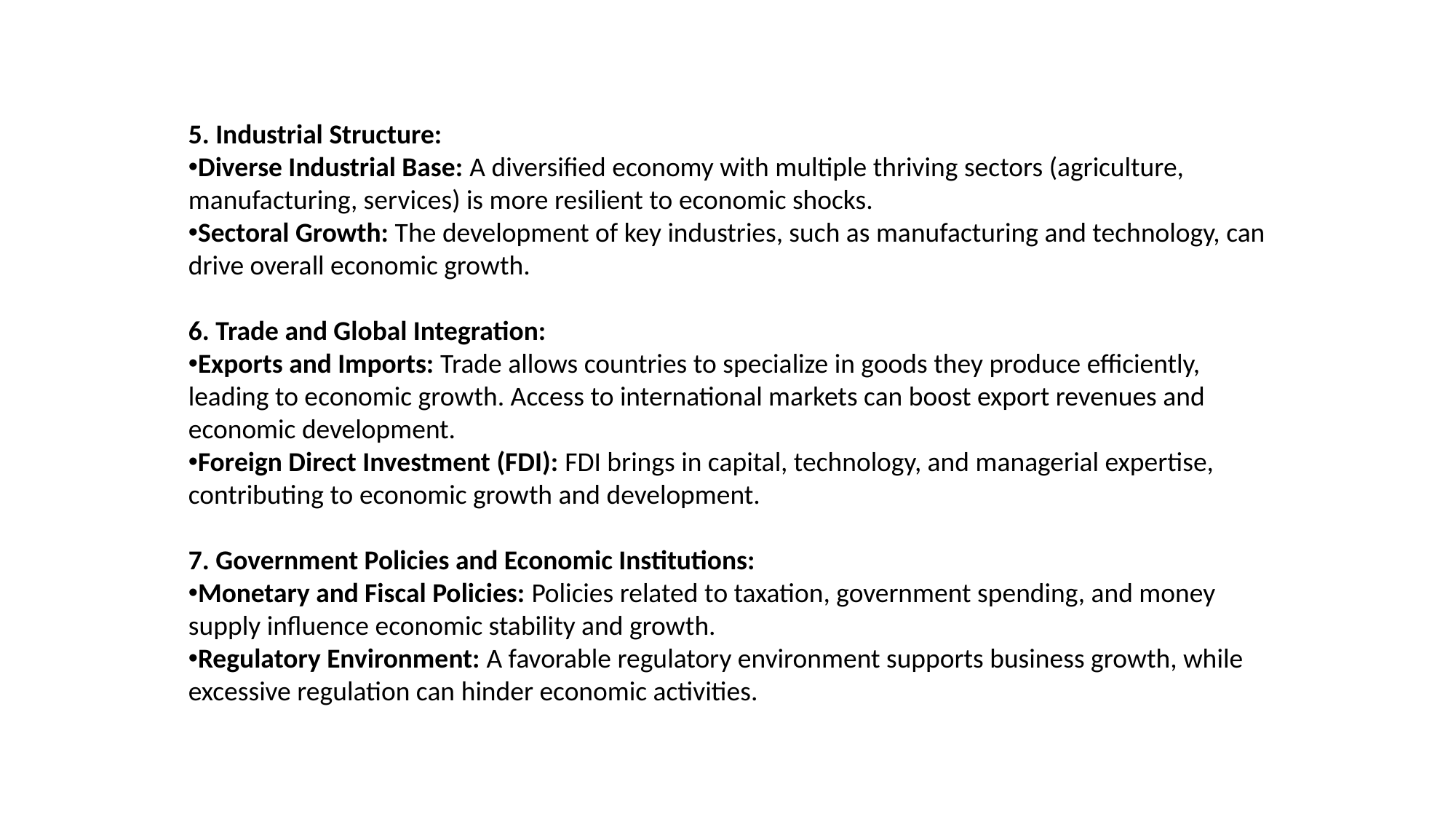

5. Industrial Structure:
Diverse Industrial Base: A diversified economy with multiple thriving sectors (agriculture, manufacturing, services) is more resilient to economic shocks.
Sectoral Growth: The development of key industries, such as manufacturing and technology, can drive overall economic growth.

6. Trade and Global Integration:
Exports and Imports: Trade allows countries to specialize in goods they produce efficiently, leading to economic growth. Access to international markets can boost export revenues and economic development.
Foreign Direct Investment (FDI): FDI brings in capital, technology, and managerial expertise, contributing to economic growth and development.

7. Government Policies and Economic Institutions:
Monetary and Fiscal Policies: Policies related to taxation, government spending, and money supply influence economic stability and growth.
Regulatory Environment: A favorable regulatory environment supports business growth, while excessive regulation can hinder economic activities.